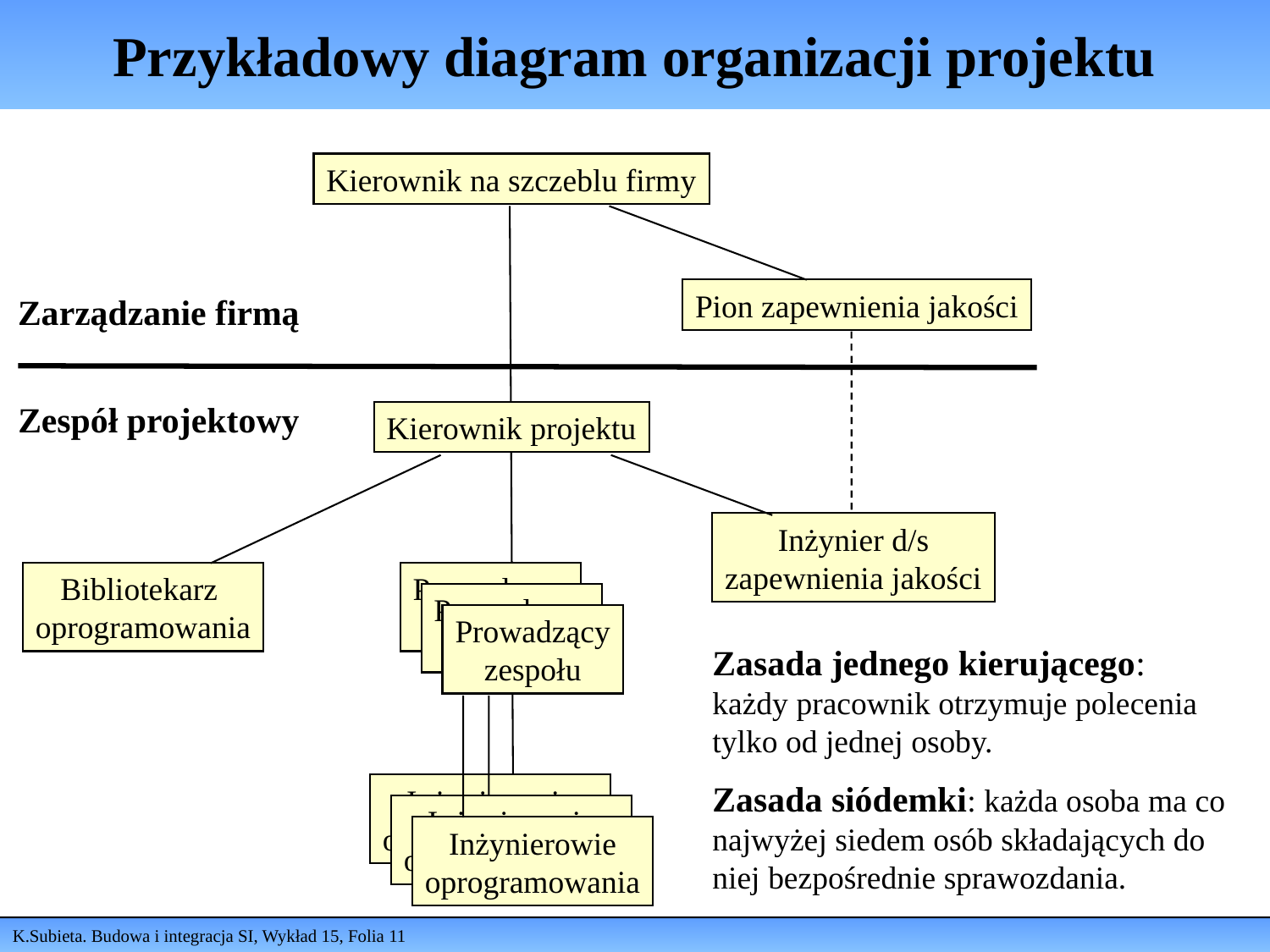

# Przykładowy diagram organizacji projektu
Kierownik na szczeblu firmy

Pion zapewnienia jakości
Zarządzanie firmą

Zespół projektowy
Kierownik projektu

Inżynier d/s
zapewnienia jakości
Bibliotekarz
oprogramowania
Prowadzący
zespołu
Prowadzący
zespołu
Prowadzący
zespołu
Zasada jednego kierującego:
każdy pracownik otrzymuje polecenia tylko od jednej osoby.
Zasada siódemki: każda osoba ma co najwyżej siedem osób składających do niej bezpośrednie sprawozdania.

Inżynierowie
oprogramowania
Inżynierowie
oprogramowania
Inżynierowie
oprogramowania